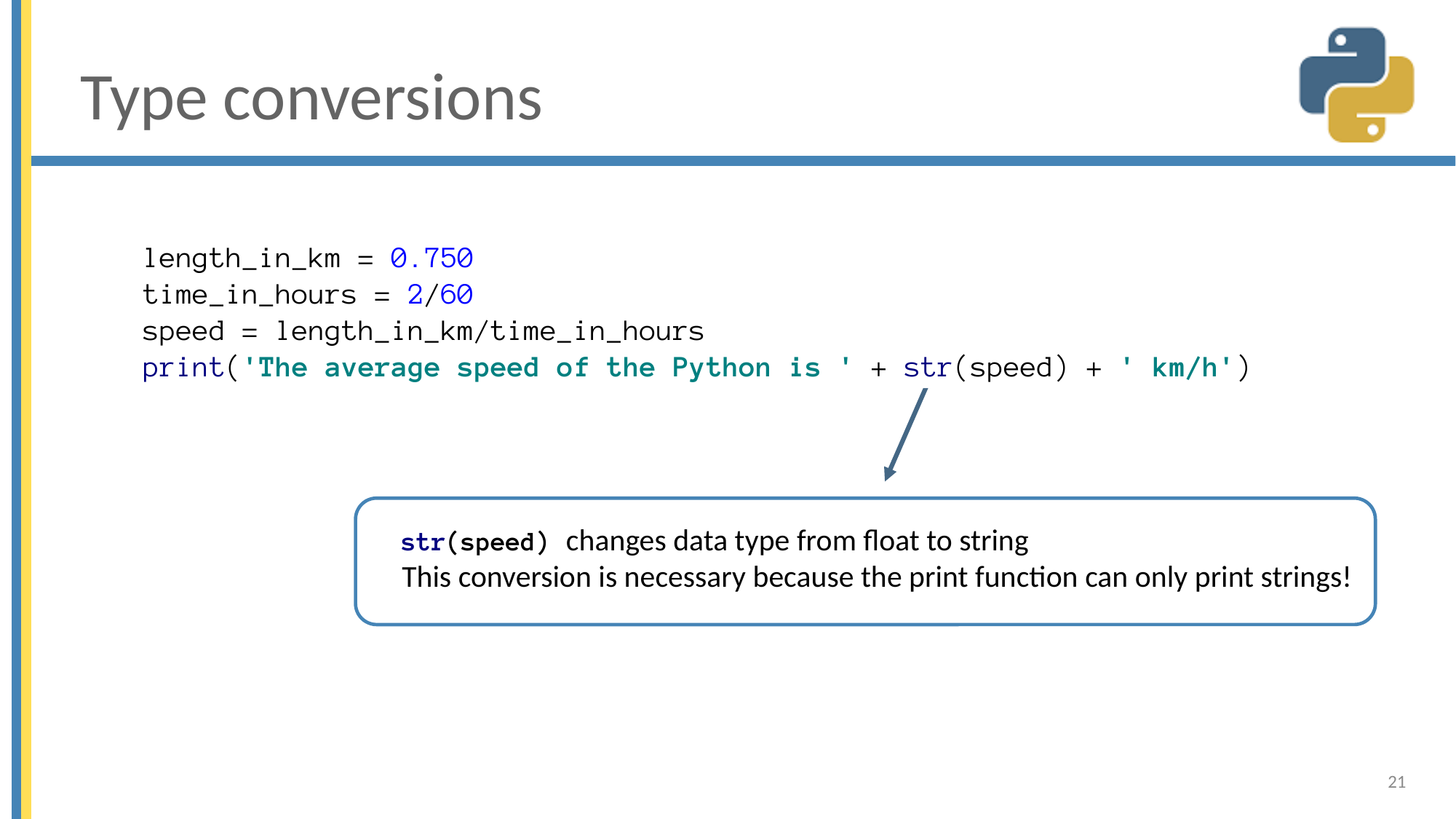

# Type conversions
length_in_km = 0.750
time_in_hours = 2/60
speed = length_in_km/time_in_hours
print('The average speed of the Python is ' + str(speed) + ' km/h')

str(speed) changes data type from float to string
This conversion is necessary because the print function can only print strings!
21